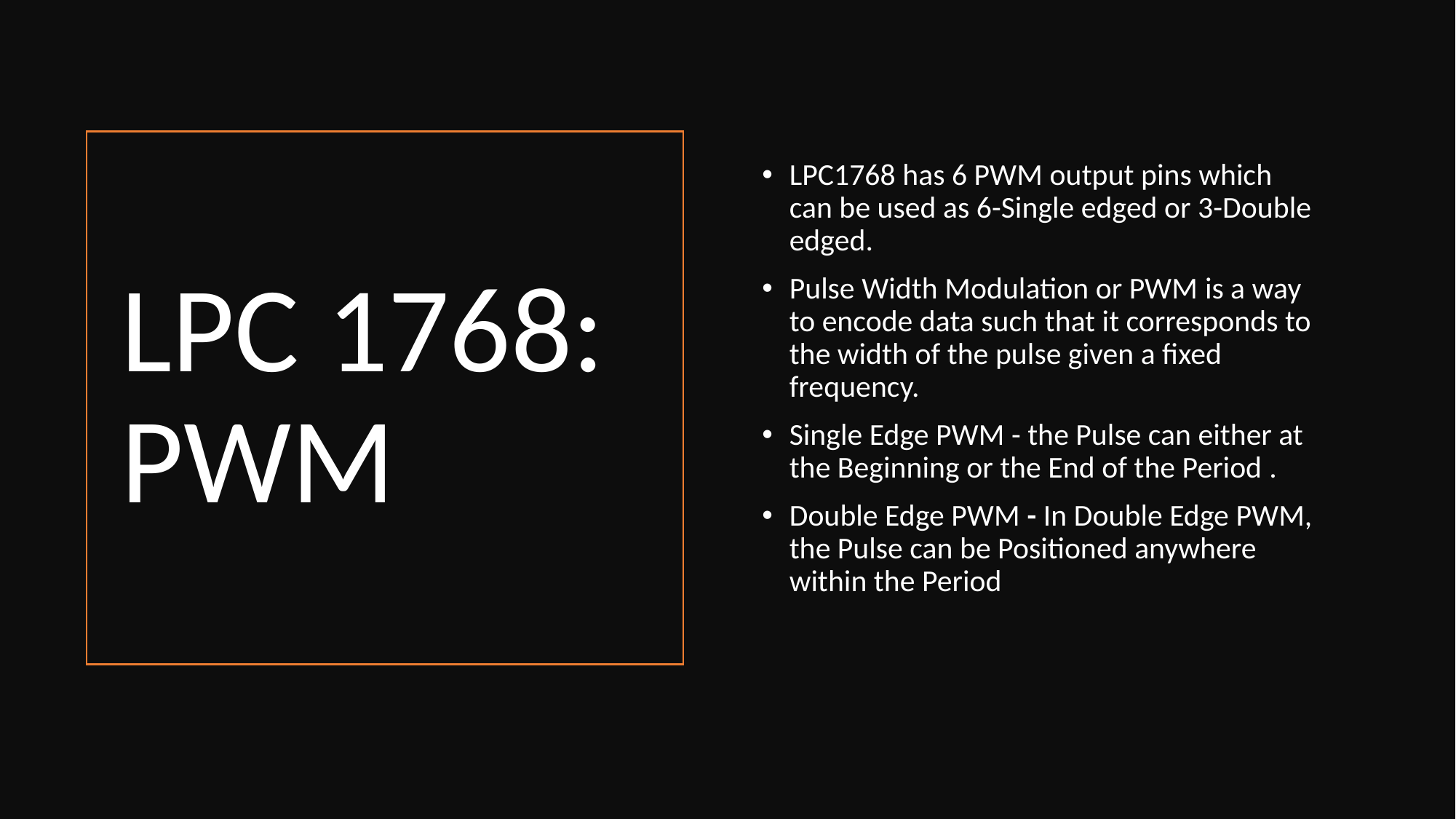

LPC1768 has 6 PWM output pins which can be used as 6-Single edged or 3-Double edged.
Pulse Width Modulation or PWM is a way to encode data such that it corresponds to the width of the pulse given a fixed frequency.
Single Edge PWM - the Pulse can either at the Beginning or the End of the Period .
Double Edge PWM - In Double Edge PWM, the Pulse can be Positioned anywhere within the Period

# LPC 1768: PWM